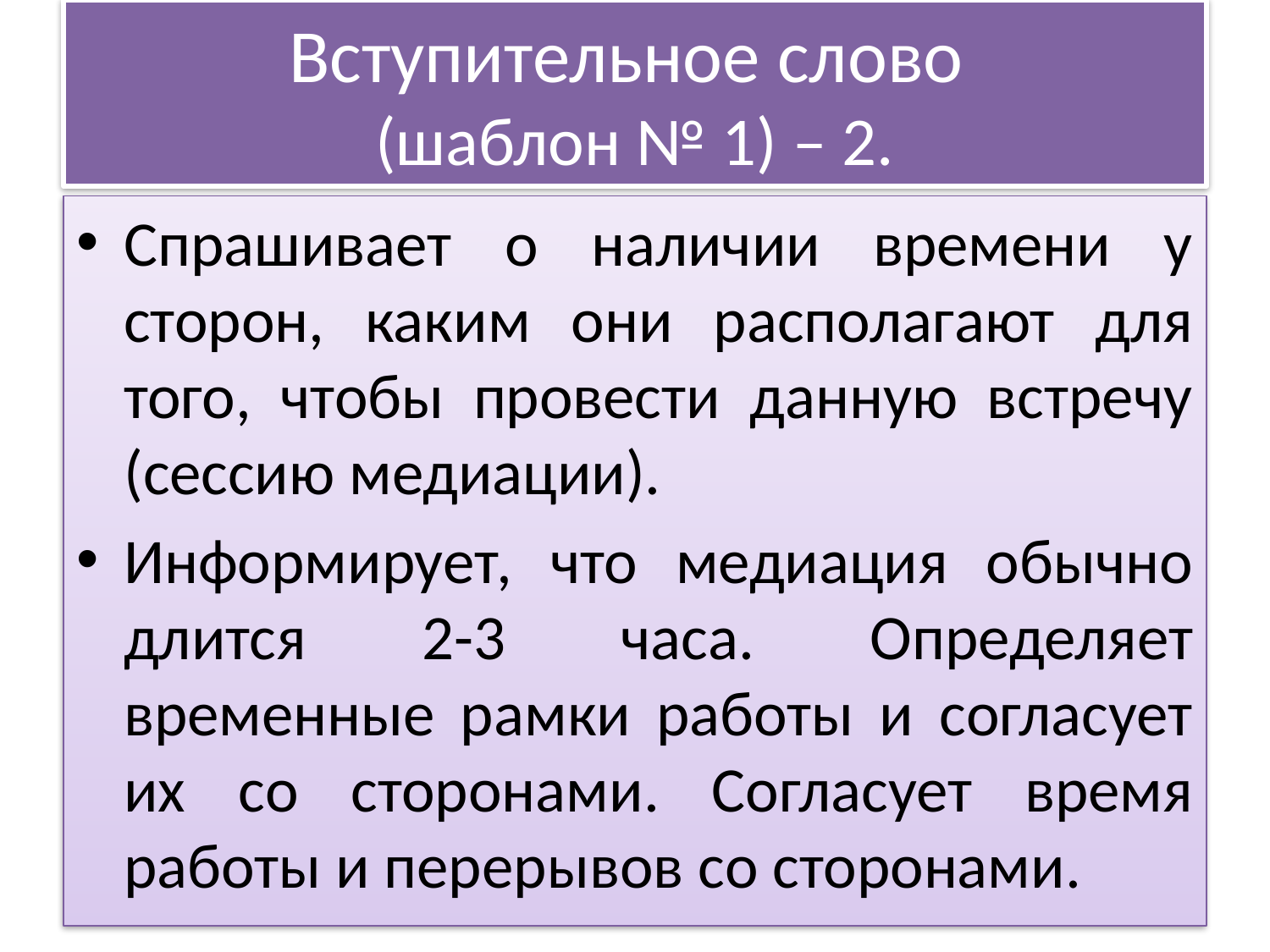

# Вступительное слово (шаблон № 1) – 2.
Спрашивает о наличии времени у сторон, каким они располагают для того, чтобы провести данную встречу (сес­сию медиации).
Информирует, что медиация обычно длит­ся 2-3 часа. Определяет временные рамки работы и согласует их со сторонами. Согласует время работы и перерывов со сторонами.